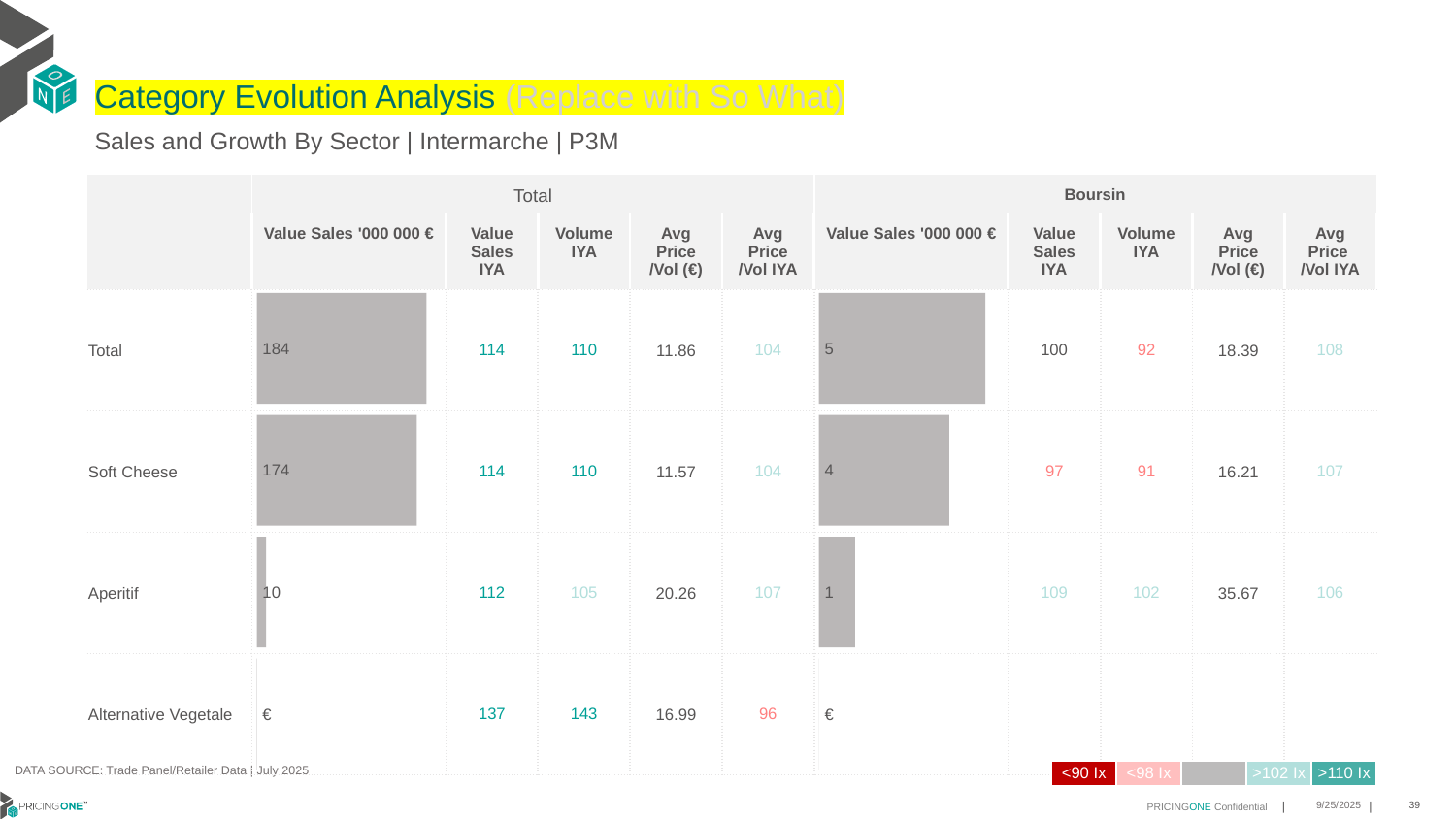

# Category Evolution Analysis (Replace with So What)
Sales and Growth By Sector | Intermarche | P3M
|  | Total |  |  |  |  | Boursin |  |  |  |  |
| --- | --- | --- | --- | --- | --- | --- | --- | --- | --- | --- |
|  | Value Sales '000 000 € | Value Sales IYA | Volume IYA | Avg Price /Vol (€) | Avg Price /Vol IYA | Value Sales '000 000 € | Value Sales IYA | Volume IYA | Avg Price /Vol (€) | Avg Price /Vol IYA |
| Total |  | 114 | 110 | 11.86 | 104 |  | 100 | 92 | 18.39 | 108 |
| Soft Cheese |  | 114 | 110 | 11.57 | 104 |  | 97 | 91 | 16.21 | 107 |
| Aperitif |  | 112 | 105 | 20.26 | 107 |  | 109 | 102 | 35.67 | 106 |
| Alternative Vegetale |  | 137 | 143 | 16.99 | 96 |  |  |  |  |  |

### Chart

| Category | Value Sales |
|---|---|
| Grand | 5.41902 |
| Soft Cheese | 4.240955 |
| Aperitif | 1.178065 |
| Alternative Vegetale | 0.0 |

### Chart

| Category | Value Sales |
|---|---|
| Grand | 184.201616 |
| Soft Cheese | 173.731406 |
| Aperitif | 10.017999 |
| Alternative Vegetale | 0.452211 |
DATA SOURCE: Trade Panel/Retailer Data | July 2025
| <90 Ix | <98 Ix |  | >102 Ix | >110 Ix |
| --- | --- | --- | --- | --- |

9/25/2025
39